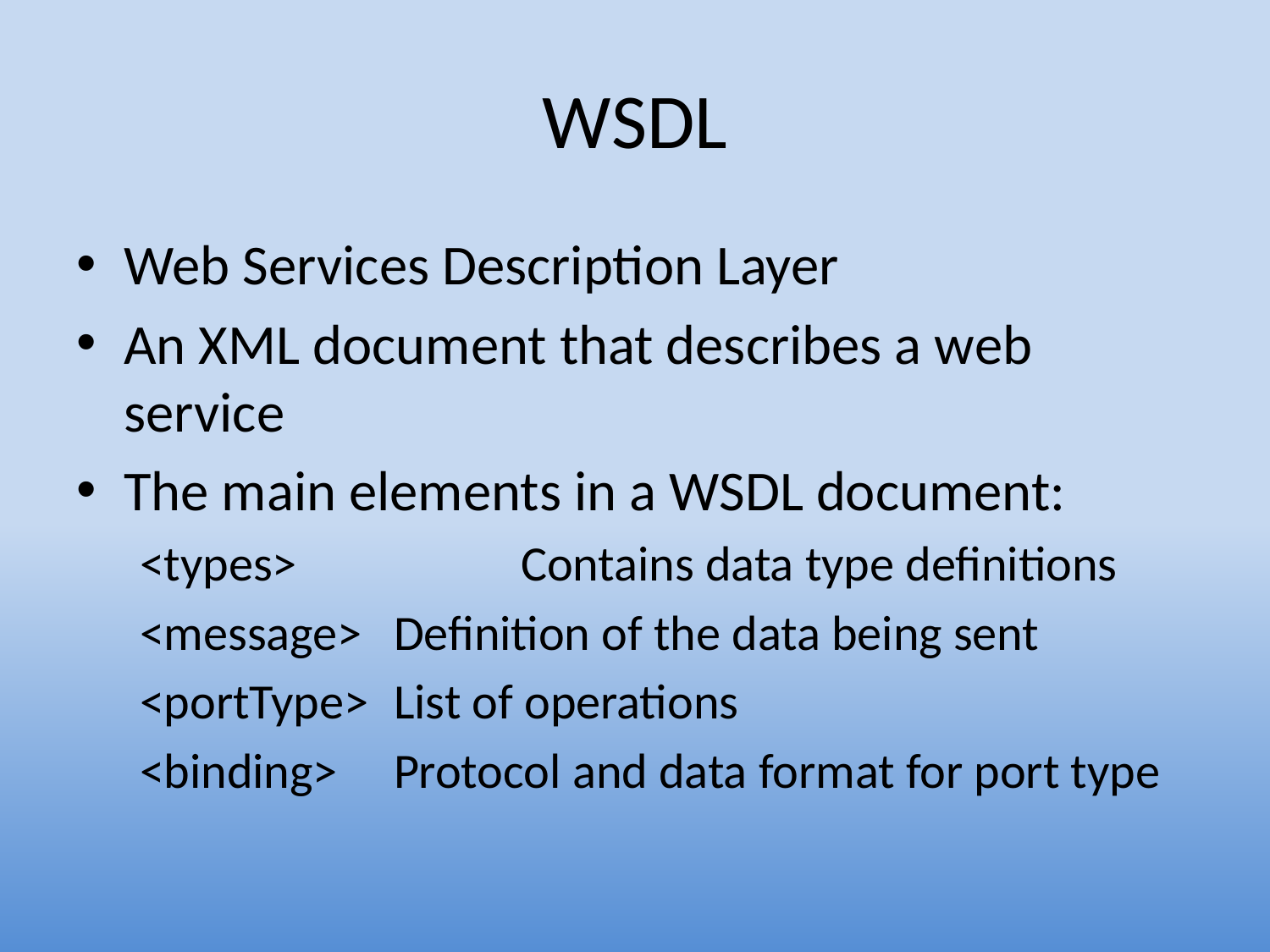

# WSDL
Web Services Description Layer
An XML document that describes a web service
The main elements in a WSDL document:
<types> 		Contains data type definitions
<message>	Definition of the data being sent
<portType>	List of operations
<binding>	Protocol and data format for port type